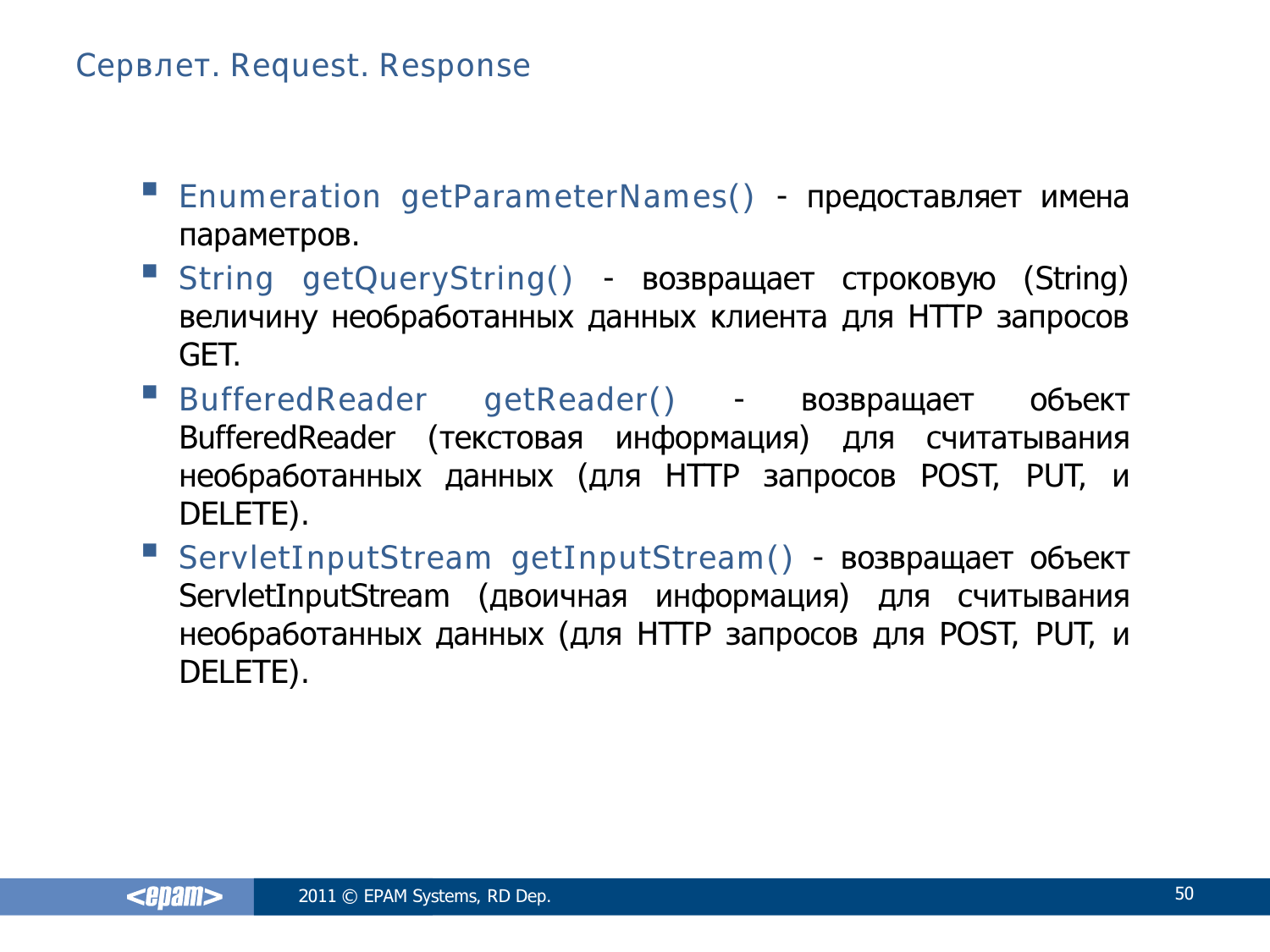

# Сервлет. Request. Response
Enumeration getParameterNames() - предоставляет имена параметров.
String getQueryString() - возвращает строковую (String) величину необработанных данных клиента для HTTP запросов GET.
BufferedReader getReader() - возвращает объект BufferedReader (текстовая информация) для считатывания необработанных данных (для HTTP запросов POST, PUT, и DELETE).
ServletInputStream getInputStream() - возвращает объект ServletInputStream (двоичная информация) для считывания необработанных данных (для HTTP запросов для POST, PUT, и DELETE).

50
2011 © EPAM Systems, RD Dep.